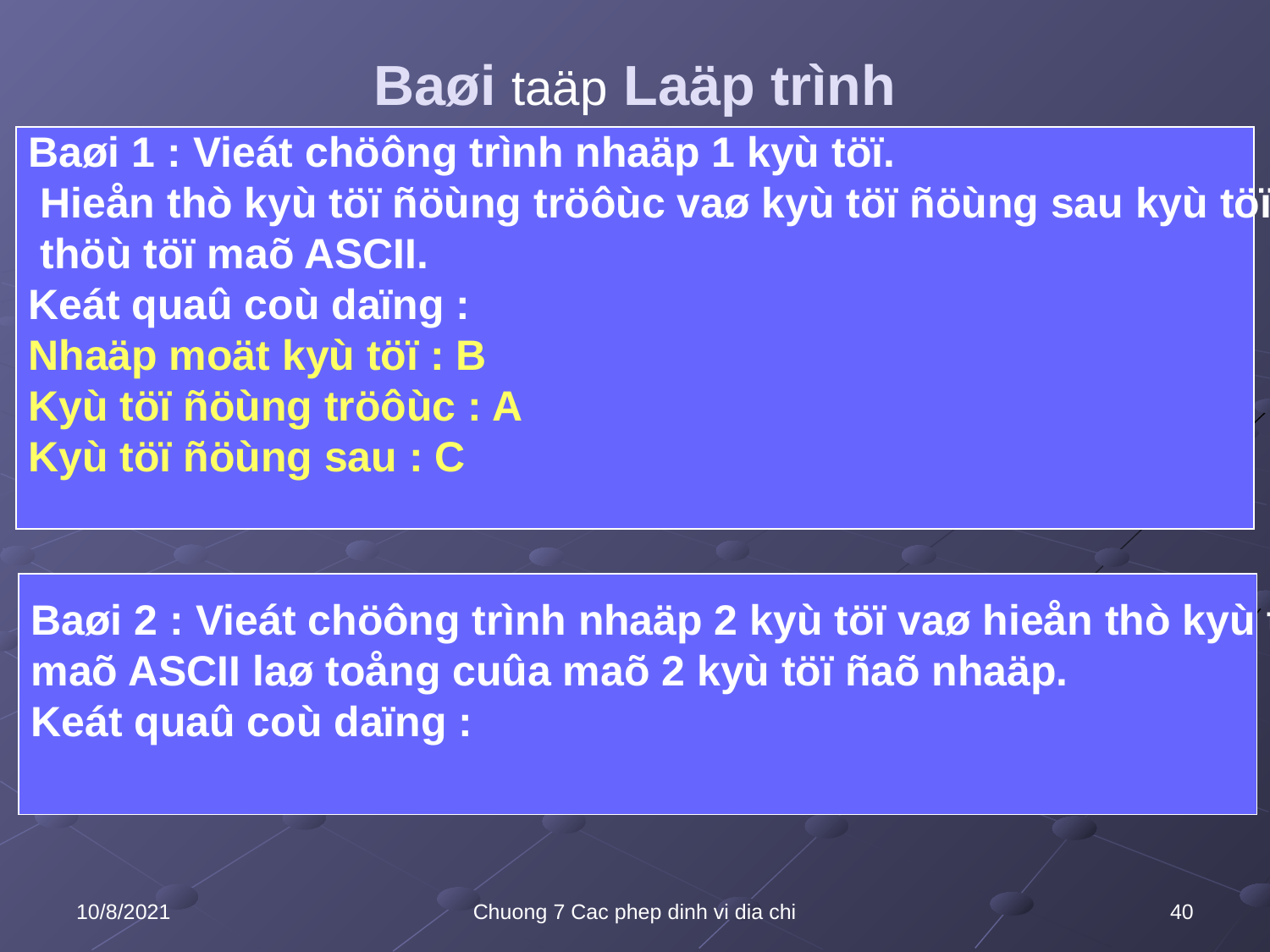

# Baøi taäp Laäp trình
Baøi 1 : Vieát chöông trình nhaäp 1 kyù töï.
 Hieån thò kyù töï ñöùng tröôùc vaø kyù töï ñöùng sau kyù töï ñaõ nhaäp theo
 thöù töï maõ ASCII.
Keát quaû coù daïng :
Nhaäp moät kyù töï : B
Kyù töï ñöùng tröôùc : A
Kyù töï ñöùng sau : C

Baøi 2 : Vieát chöông trình nhaäp 2 kyù töï vaø hieån thò kyù töï thöù 3  coù
maõ ASCII laø toång cuûa maõ 2 kyù töï ñaõ nhaäp.
Keát quaû coù daïng :

10/8/2021
Chuong 7 Cac phep dinh vi dia chi
40